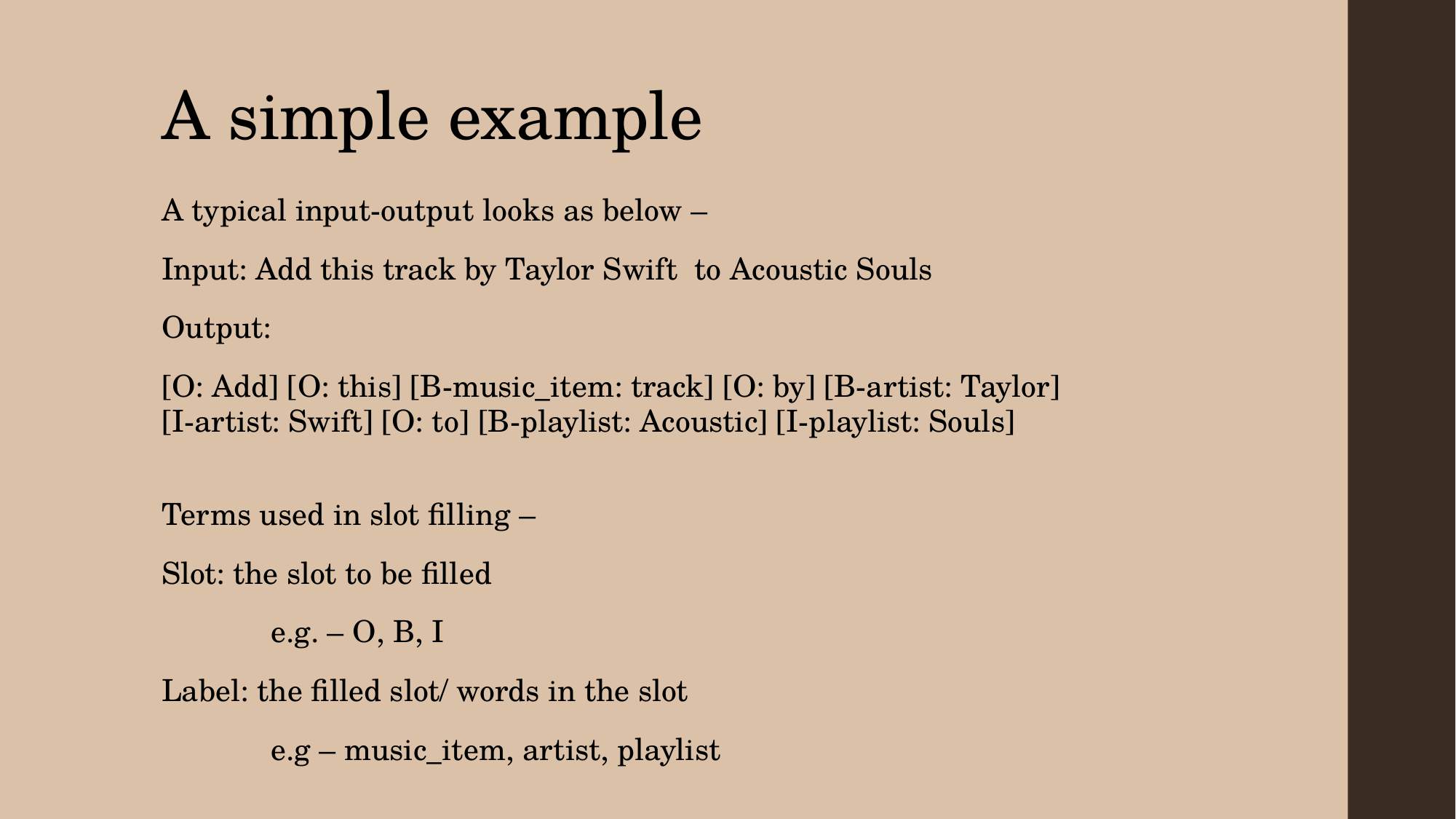

# A simple example
A typical input-output looks as below –
Input: Add this track by Taylor Swift  to Acoustic Souls
Output:
[O: Add] [O: this] [B-music_item: track] [O: by] [B-artist: Taylor]
[I-artist: Swift] [O: to] [B-playlist: Acoustic] [I-playlist: Souls]
Terms used in slot filling –
Slot: the slot to be filled
	e.g. – O, B, I
Label: the filled slot/ words in the slot
	e.g – music_item, artist, playlist